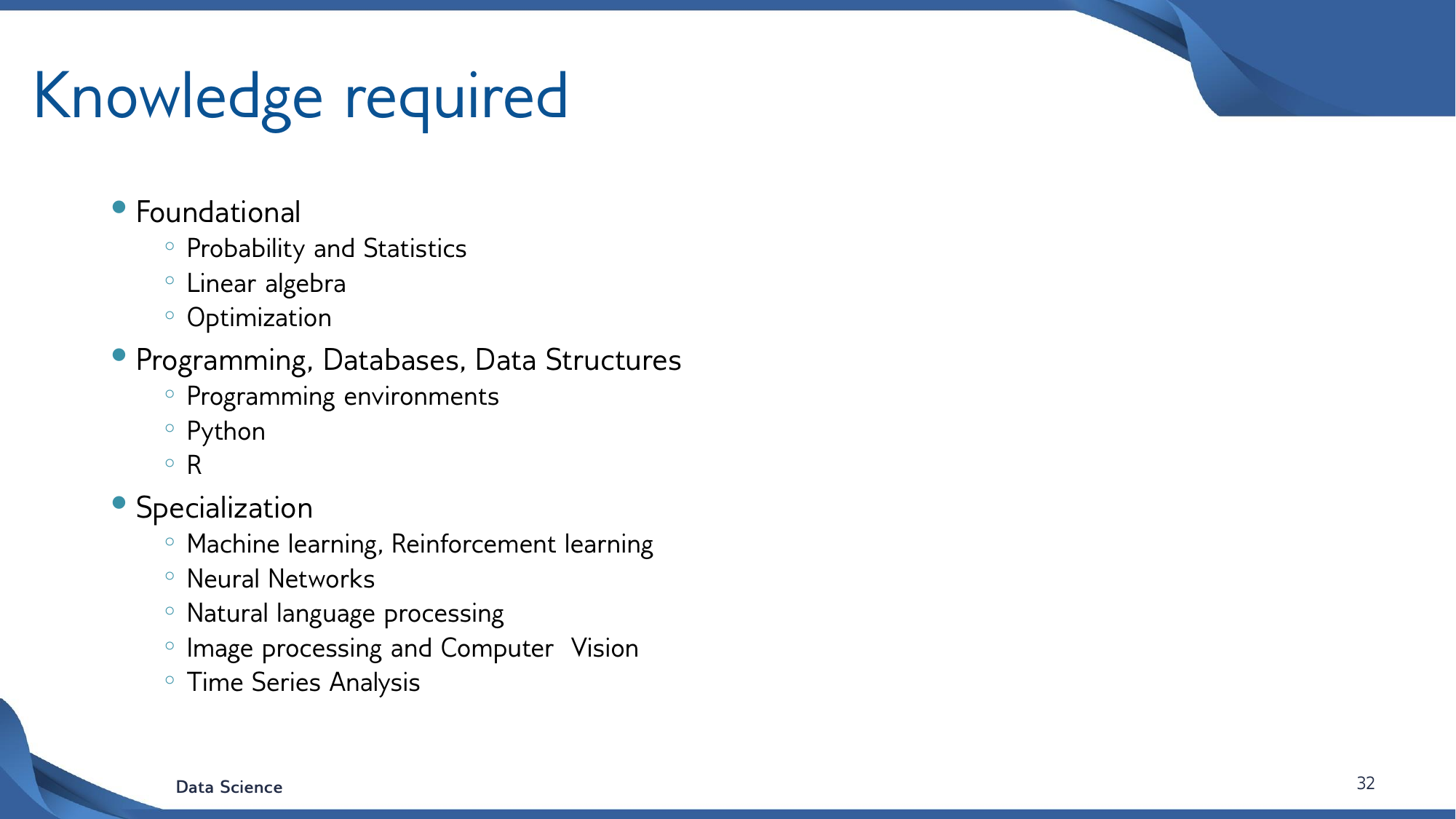

# Knowledge required
Foundational
Probability and Statistics
Linear algebra
Optimization
Programming, Databases, Data Structures
Programming environments
Python
R
Specialization
Machine learning, Reinforcement learning
Neural Networks
Natural language processing
Image processing and Computer  Vision
Time Series Analysis